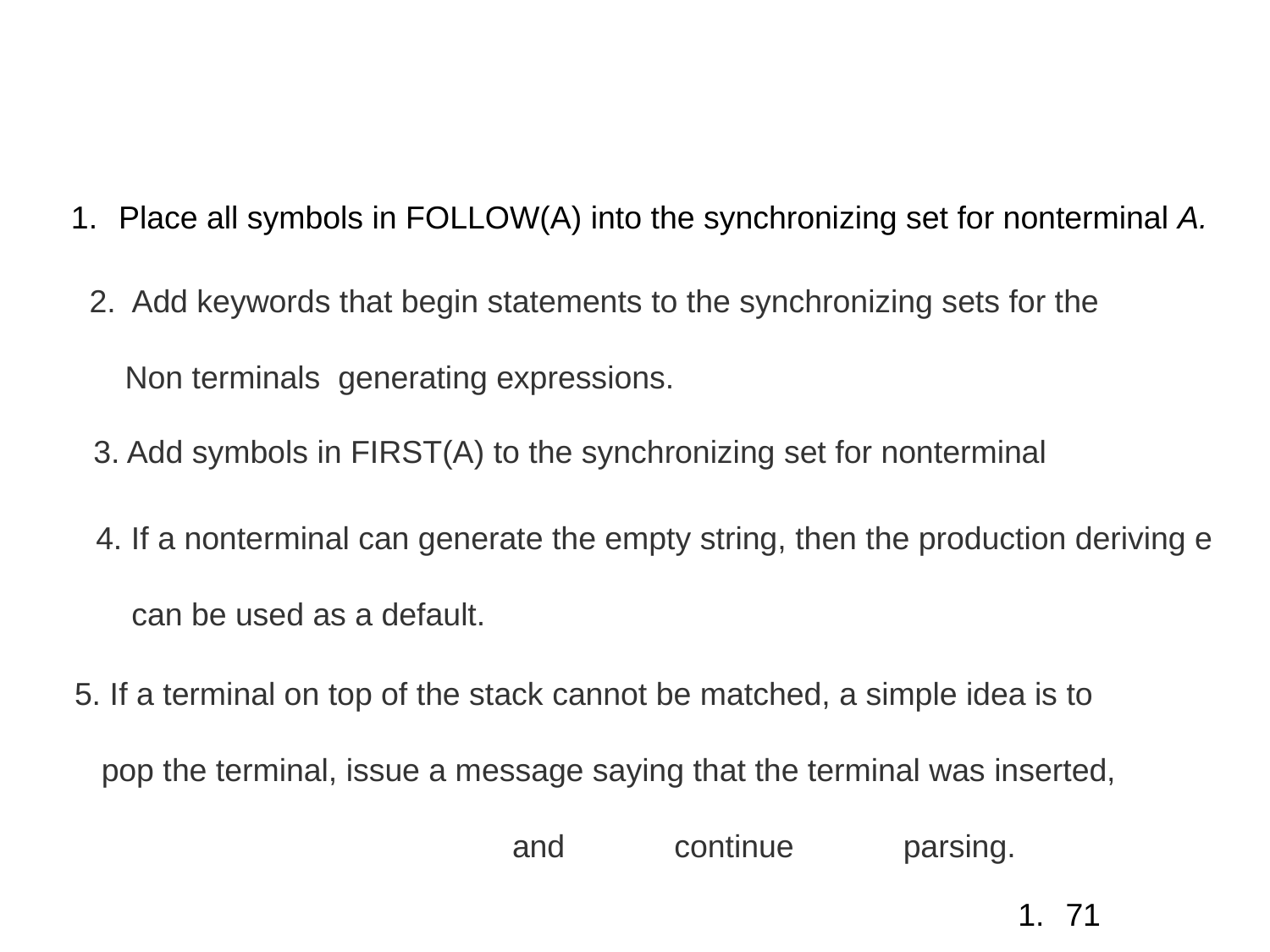

Place all symbols in FOLLOW(A) into the synchronizing set for nonterminal A.

2.  Add keywords that begin statements to the synchronizing sets for the

    Non terminals  generating expressions.

3. Add symbols in FIRST(A) to the synchronizing set for nonterminal
4. If a nonterminal can generate the empty string, then the production deriving e

    can be used as a default.

5. If a terminal on top of the stack cannot be matched, a simple idea is to

   pop the terminal, issue a message saying that the terminal was inserted,

    and continue parsing.
71